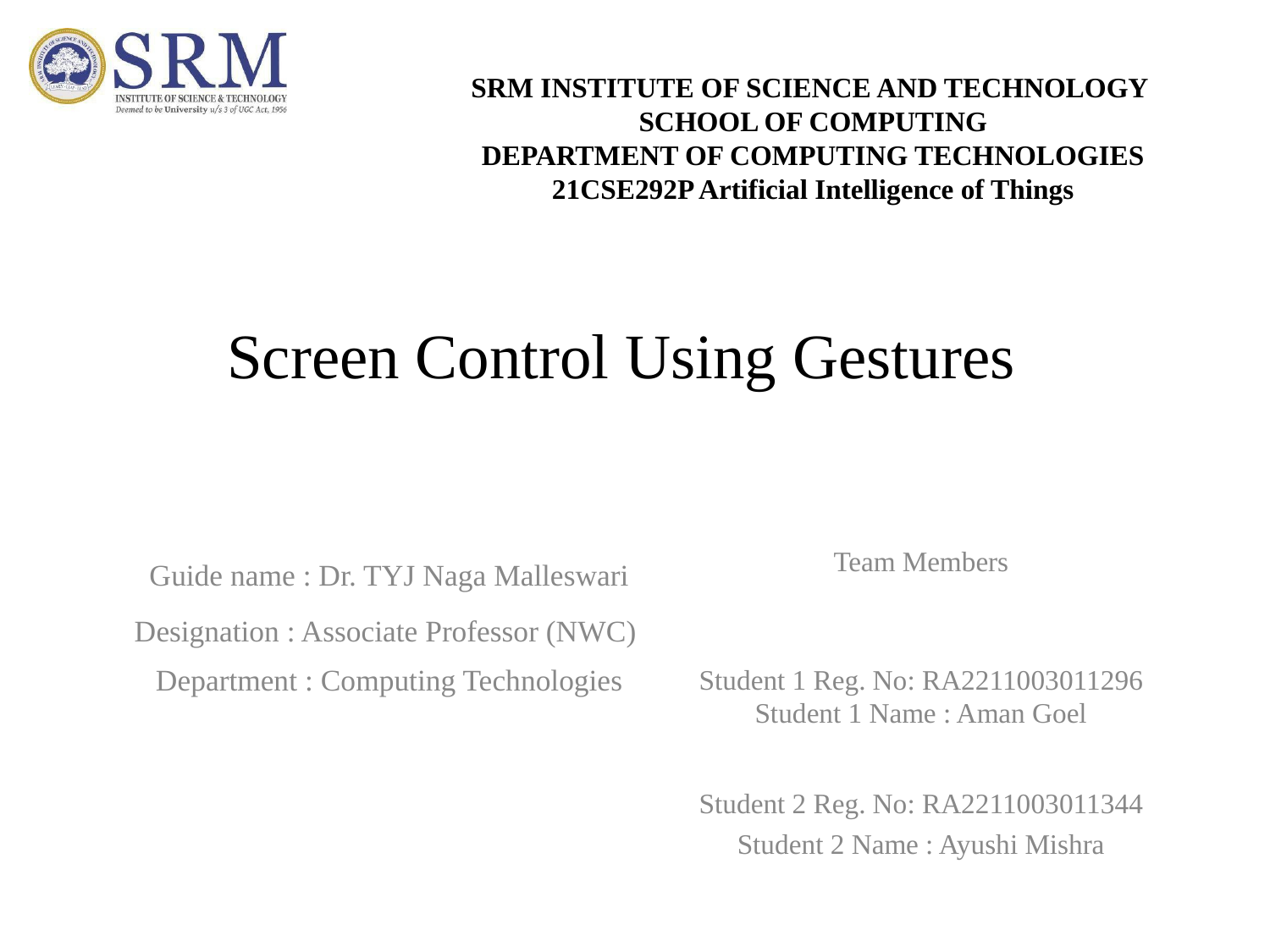

SRM INSTITUTE OF SCIENCE AND TECHNOLOGY
SCHOOL OF COMPUTING
DEPARTMENT OF COMPUTING TECHNOLOGIES
21CSE292P Artificial Intelligence of Things
Screen Control Using Gestures
Guide name : Dr. TYJ Naga Malleswari
Designation : Associate Professor (NWC)
Department : Computing Technologies
Team Members

Student 1 Reg. No: RA2211003011296
Student 1 Name : Aman Goel

Student 2 Reg. No: RA2211003011344
Student 2 Name : Ayushi Mishra